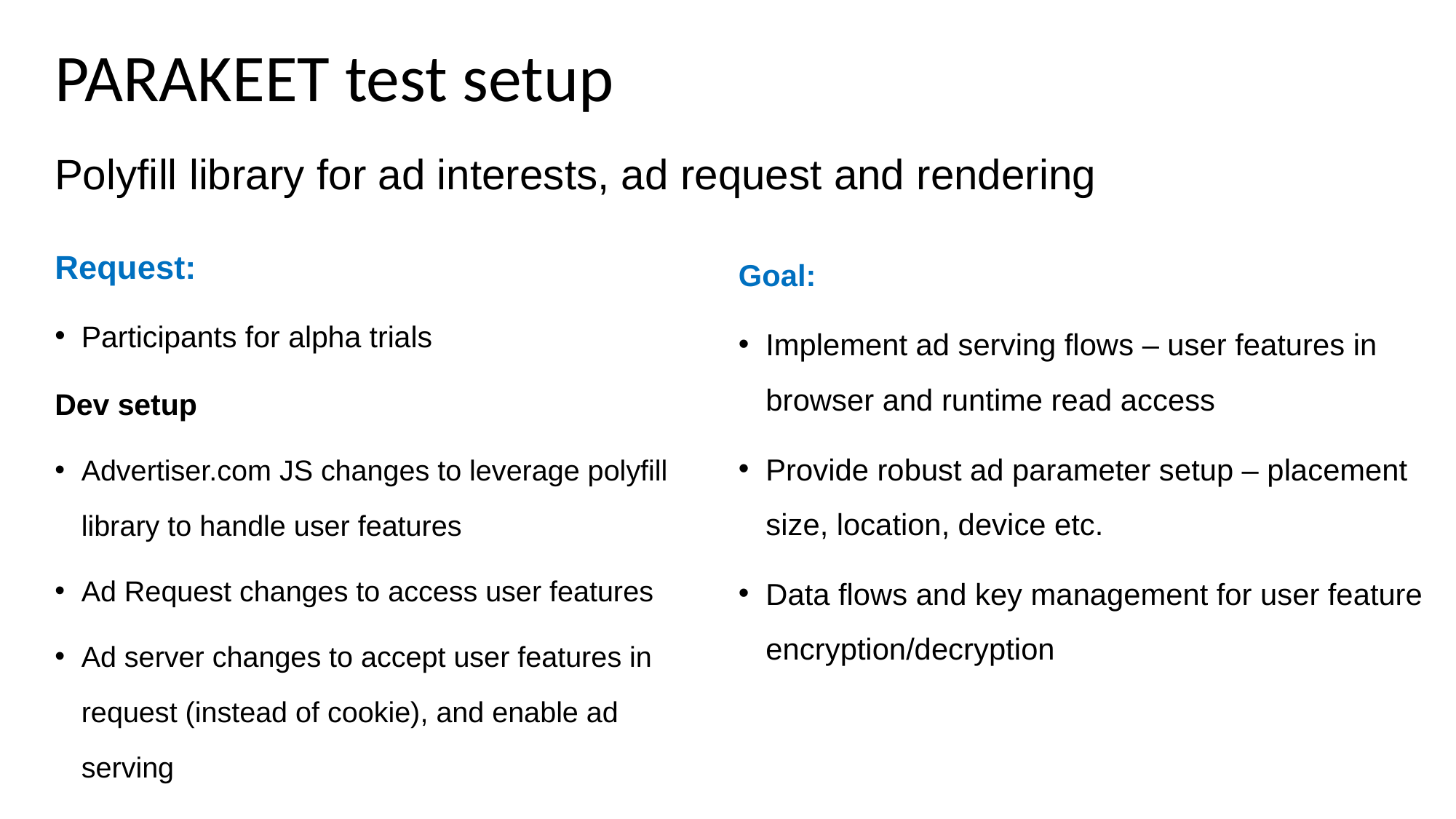

# PARAKEET test setup
Polyfill library for ad interests, ad request and rendering
Request:
Participants for alpha trials
Dev setup
Advertiser.com JS changes to leverage polyfill library to handle user features
Ad Request changes to access user features
Ad server changes to accept user features in request (instead of cookie), and enable ad serving
Goal:
Implement ad serving flows – user features in browser and runtime read access
Provide robust ad parameter setup – placement size, location, device etc.
Data flows and key management for user feature encryption/decryption